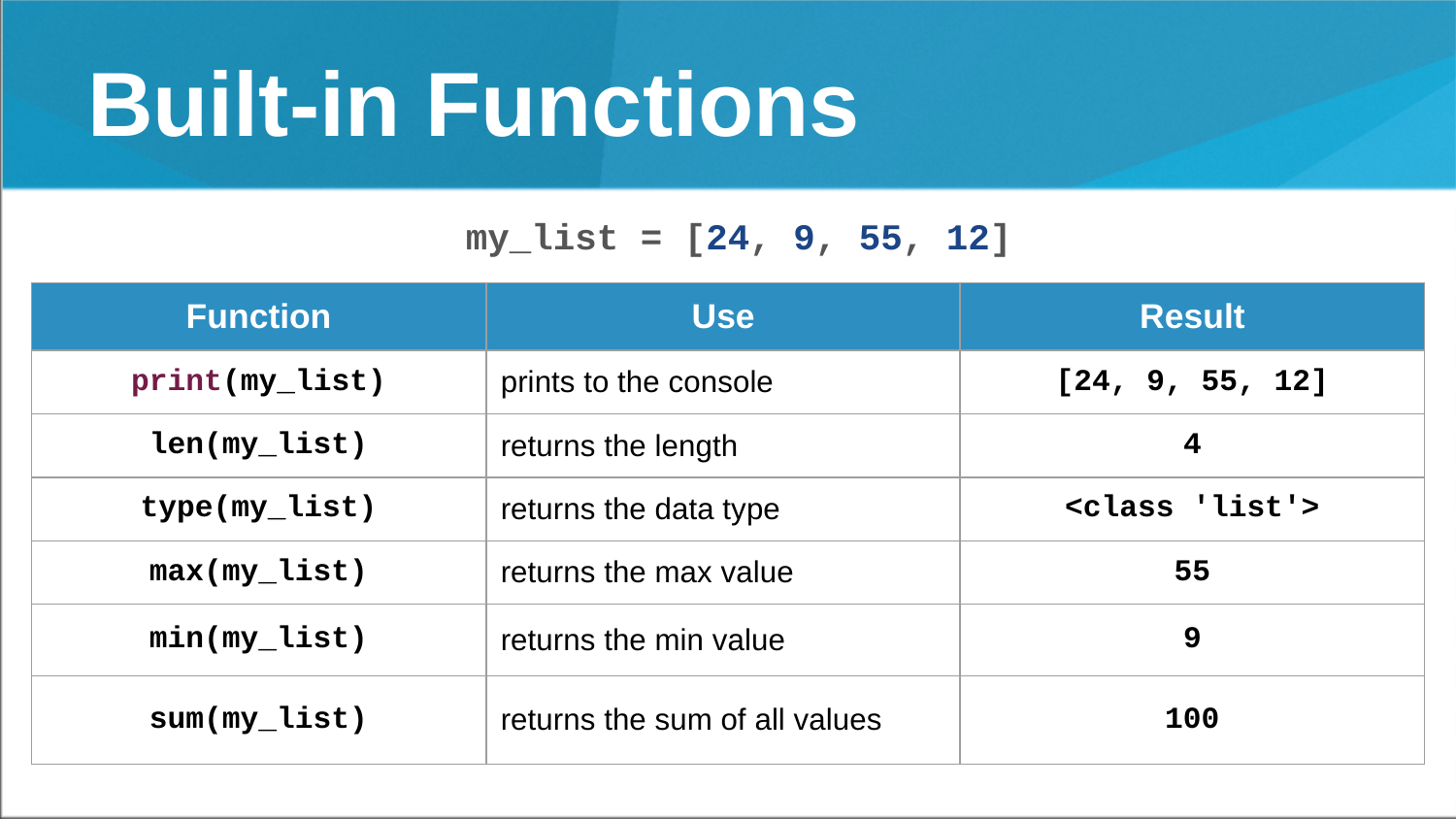

# Built-in Functions
my_list = [24, 9, 55, 12]
| Function | Use | Result |
| --- | --- | --- |
| print(my\_list) | prints to the console | [24, 9, 55, 12] |
| len(my\_list) | returns the length | 4 |
| type(my\_list) | returns the data type | <class 'list'> |
| max(my\_list) | returns the max value | 55 |
| min(my\_list) | returns the min value | 9 |
| sum(my\_list) | returns the sum of all values | 100 |